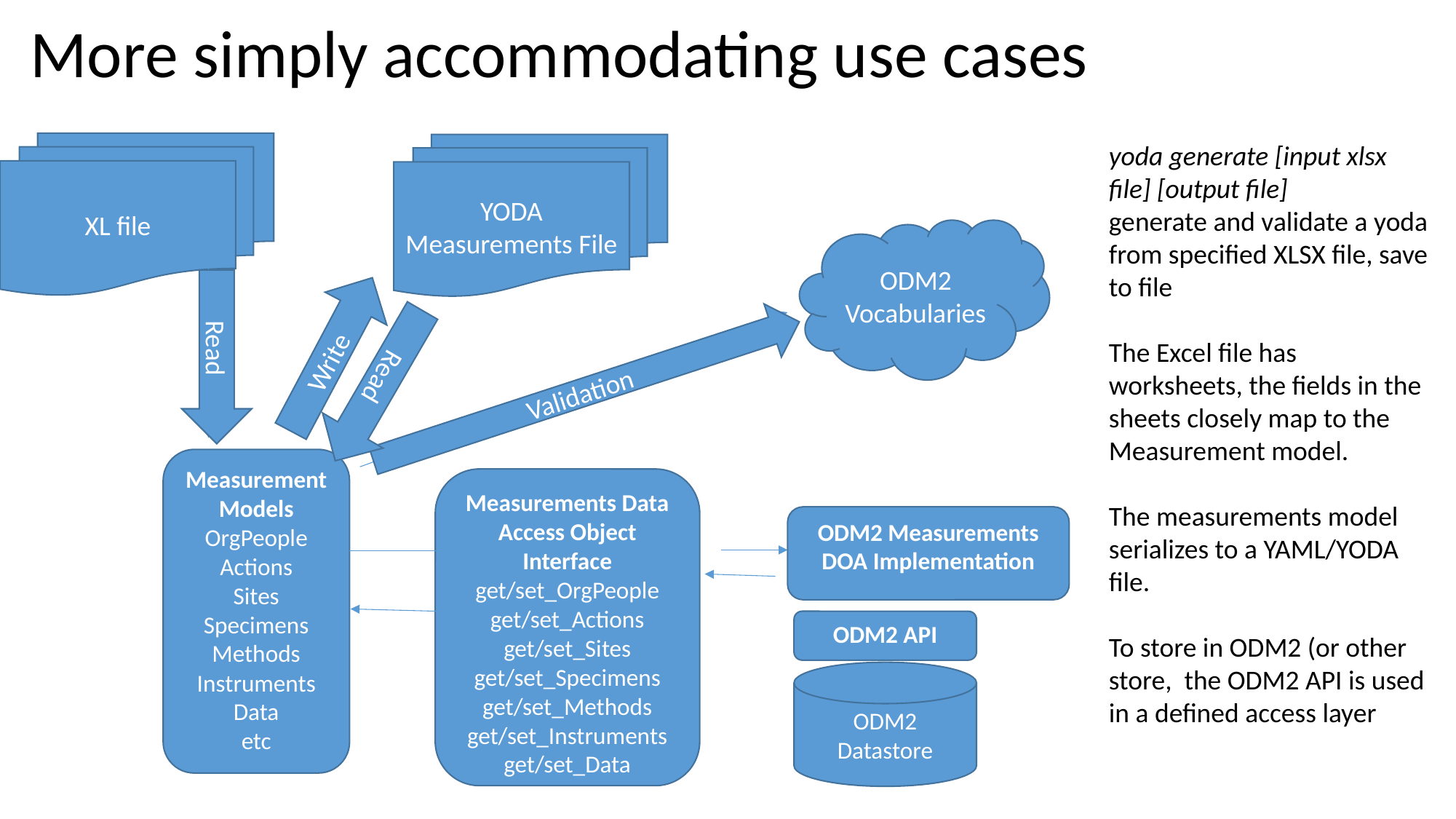

# More simply accommodating use cases
XL file
YODA Measurements File
ODM2 Vocabularies
Write
Read
Read
Validation
Measurement Models
OrgPeople
Actions
Sites
Specimens
Methods
Instruments
Data
etc
Measurements Data Access Object Interface
get/set_OrgPeople
get/set_Actions
get/set_Sites
get/set_Specimens
get/set_Methods
get/set_Instruments
get/set_Data
ODM2 Measurements DOA Implementation
ODM2 API
ODM2 Datastore
yoda generate [input xlsx file] [output file]
generate and validate a yoda from specified XLSX file, save to file

The Excel file has worksheets, the fields in the sheets closely map to the Measurement model.

The measurements model serializes to a YAML/YODA file.

To store in ODM2 (or other store,  the ODM2 API is used in a defined access layer